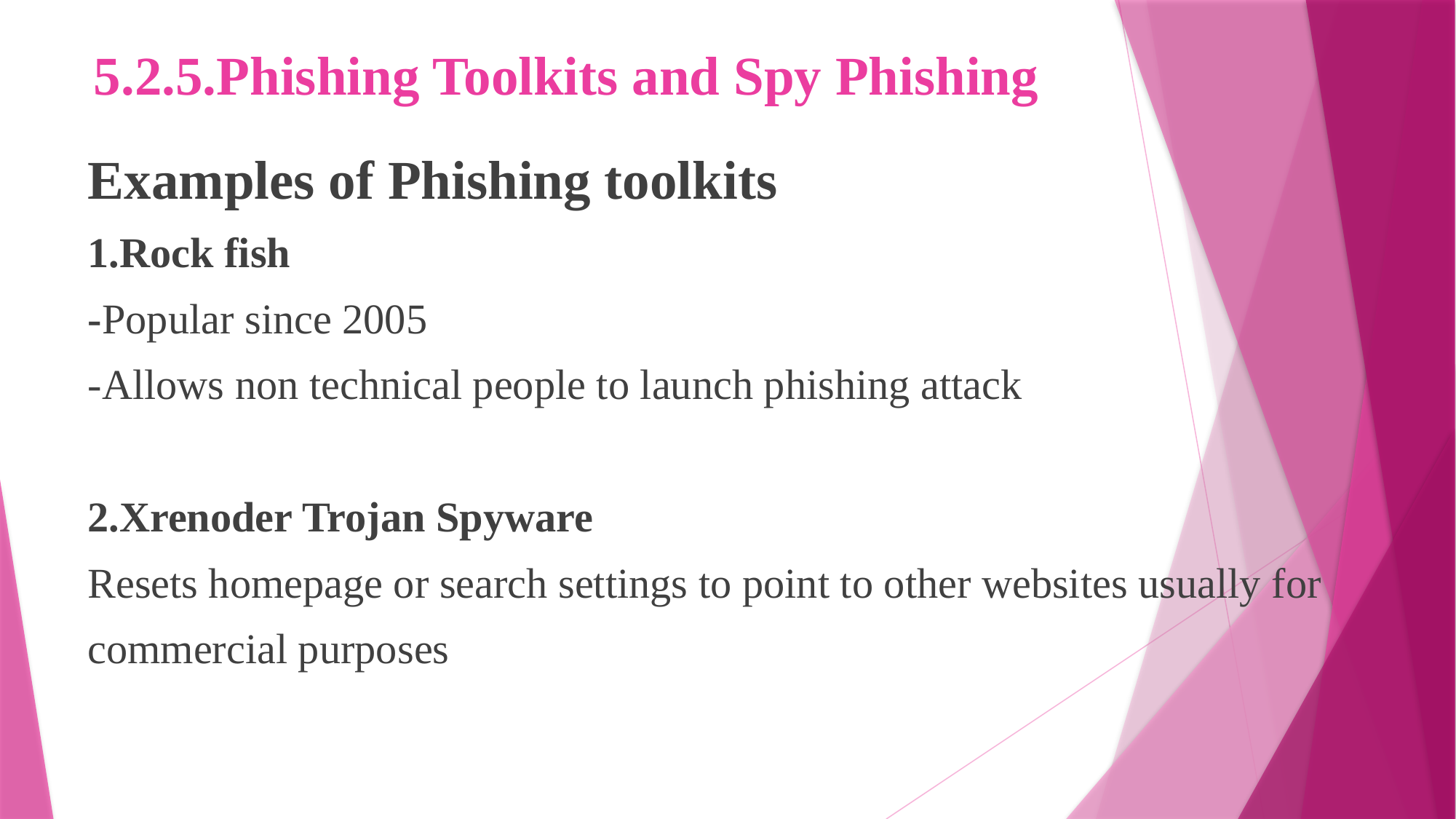

# 5.2.5.Phishing Toolkits and Spy Phishing
Examples of Phishing toolkits
1.Rock fish
-Popular since 2005
-Allows non technical people to launch phishing attack

2.Xrenoder Trojan Spyware
Resets homepage or search settings to point to other websites usually for
commercial purposes